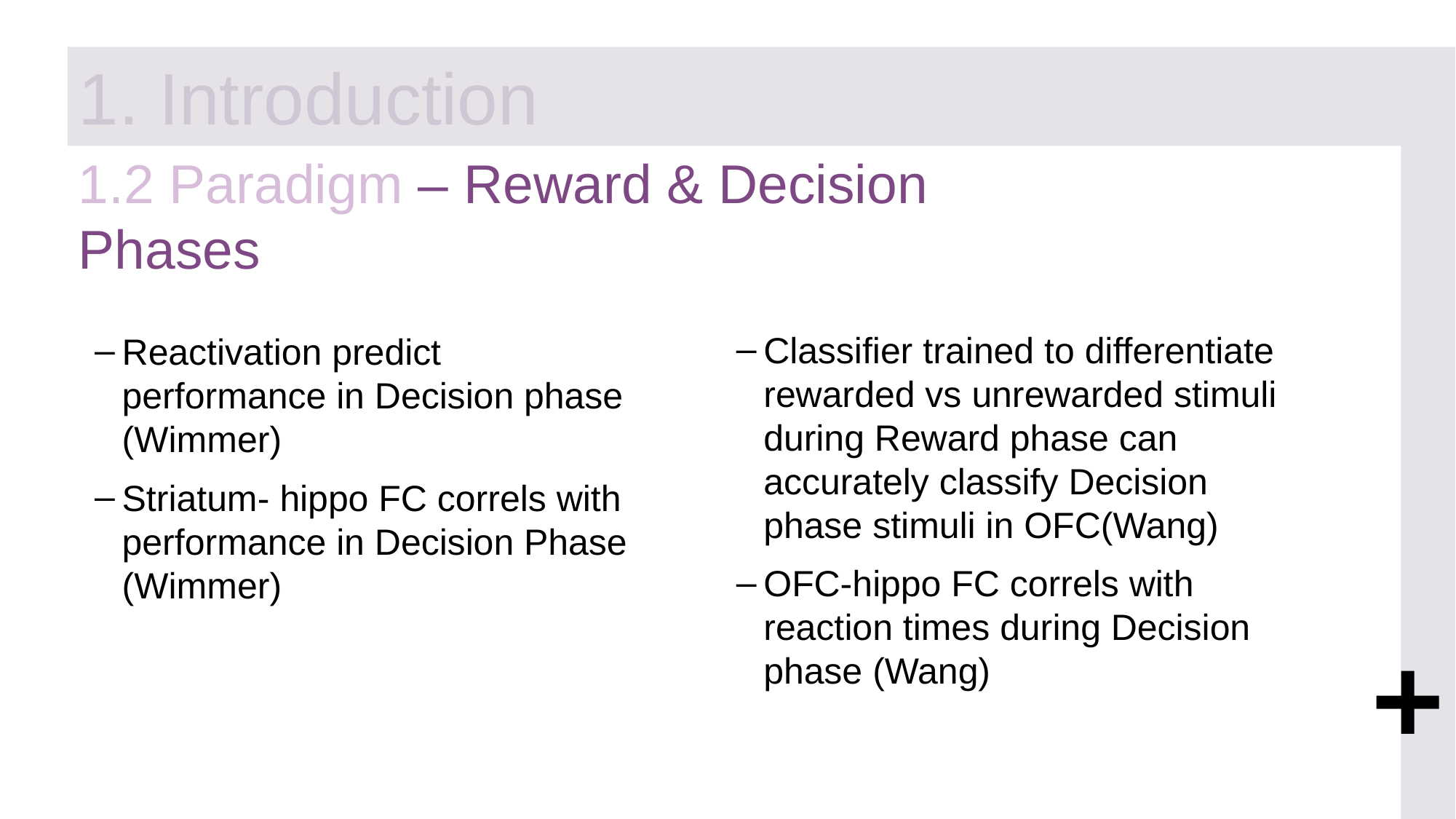

1. Introduction
# 1.2 Paradigm – Reward & Decision Phases
Classifier trained to differentiate rewarded vs unrewarded stimuli during Reward phase can accurately classify Decision phase stimuli in OFC(Wang)
OFC-hippo FC correls with reaction times during Decision phase (Wang)

Reactivation predict performance in Decision phase (Wimmer)
Striatum- hippo FC correls with performance in Decision Phase (Wimmer)